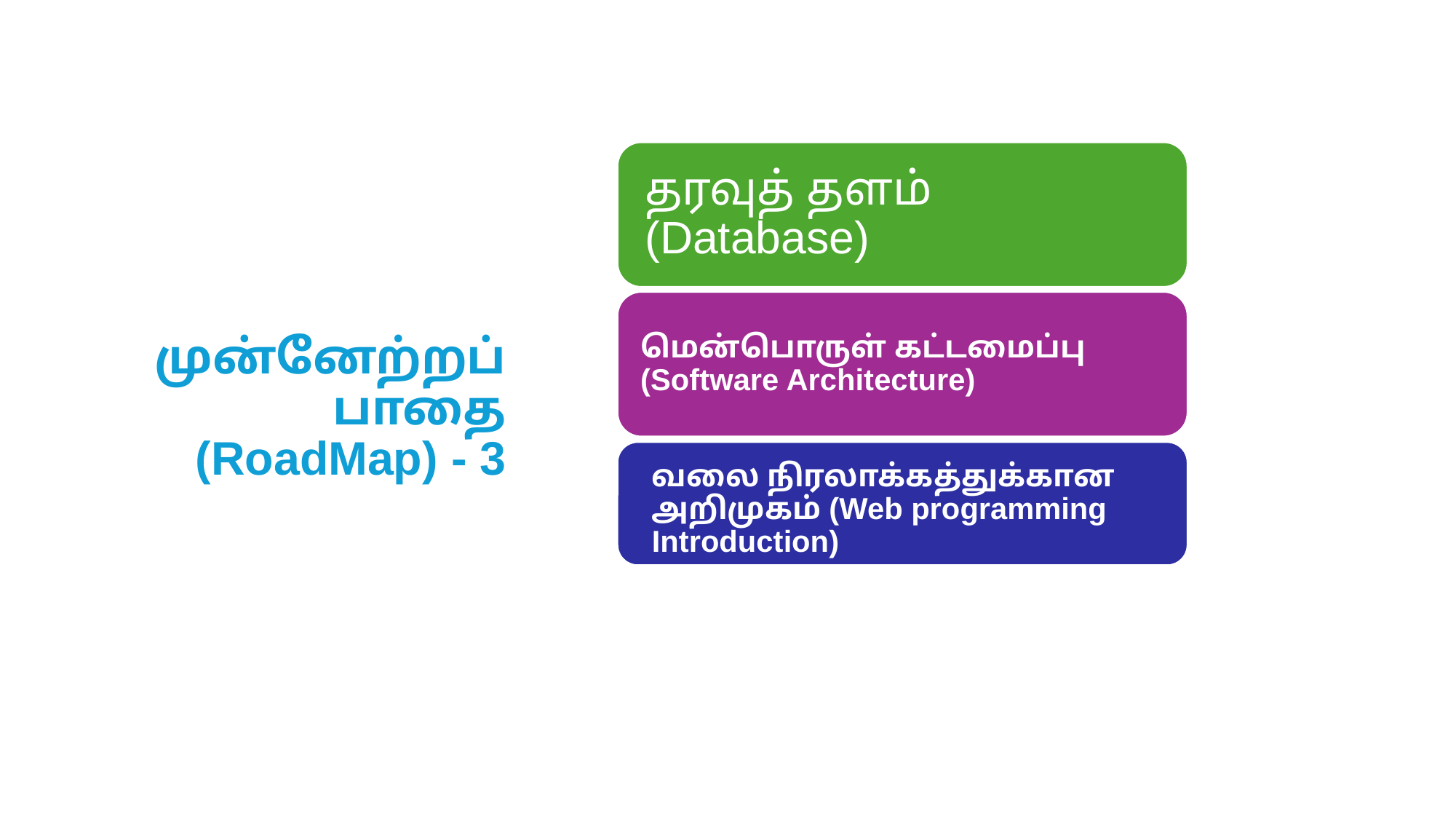

# முன்னேற்றப் பாதை (RoadMap) - 3
மென்பொருள் கட்டமைப்பு (Software Architecture)
தரவுத் தளம் (Database)

வலை நிரலாக்கத்துக்கான அறிமுகம் (Web programming Introduction)